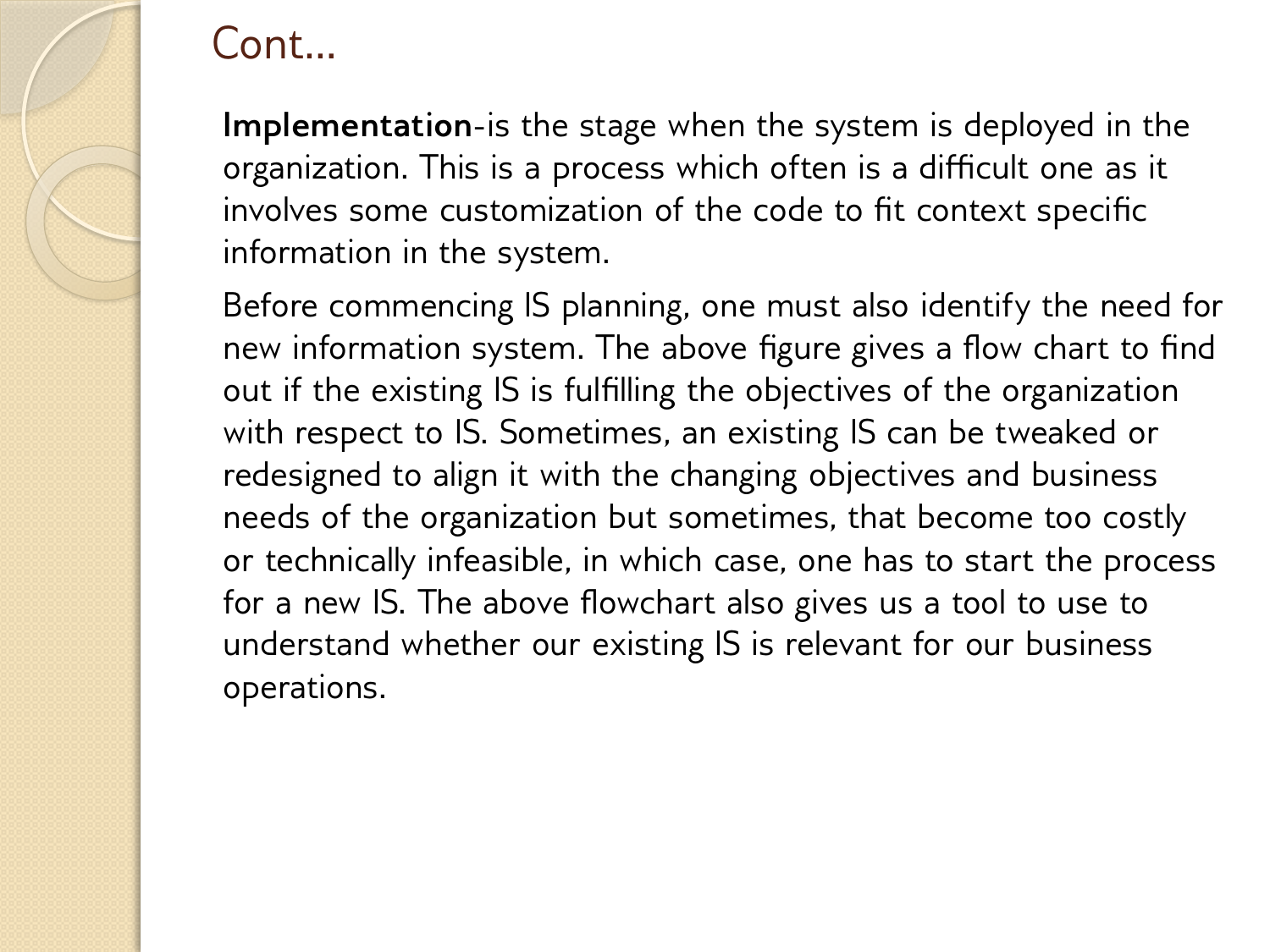

# Cont…
Implementation-is the stage when the system is deployed in the organization. This is a process which often is a difficult one as it involves some customization of the code to fit context specific information in the system.
Before commencing IS planning, one must also identify the need for new information system. The above figure gives a flow chart to find out if the existing IS is fulfilling the objectives of the organization with respect to IS. Sometimes, an existing IS can be tweaked or redesigned to align it with the changing objectives and business needs of the organization but sometimes, that become too costly or technically infeasible, in which case, one has to start the process for a new IS. The above flowchart also gives us a tool to use to understand whether our existing IS is relevant for our business operations.